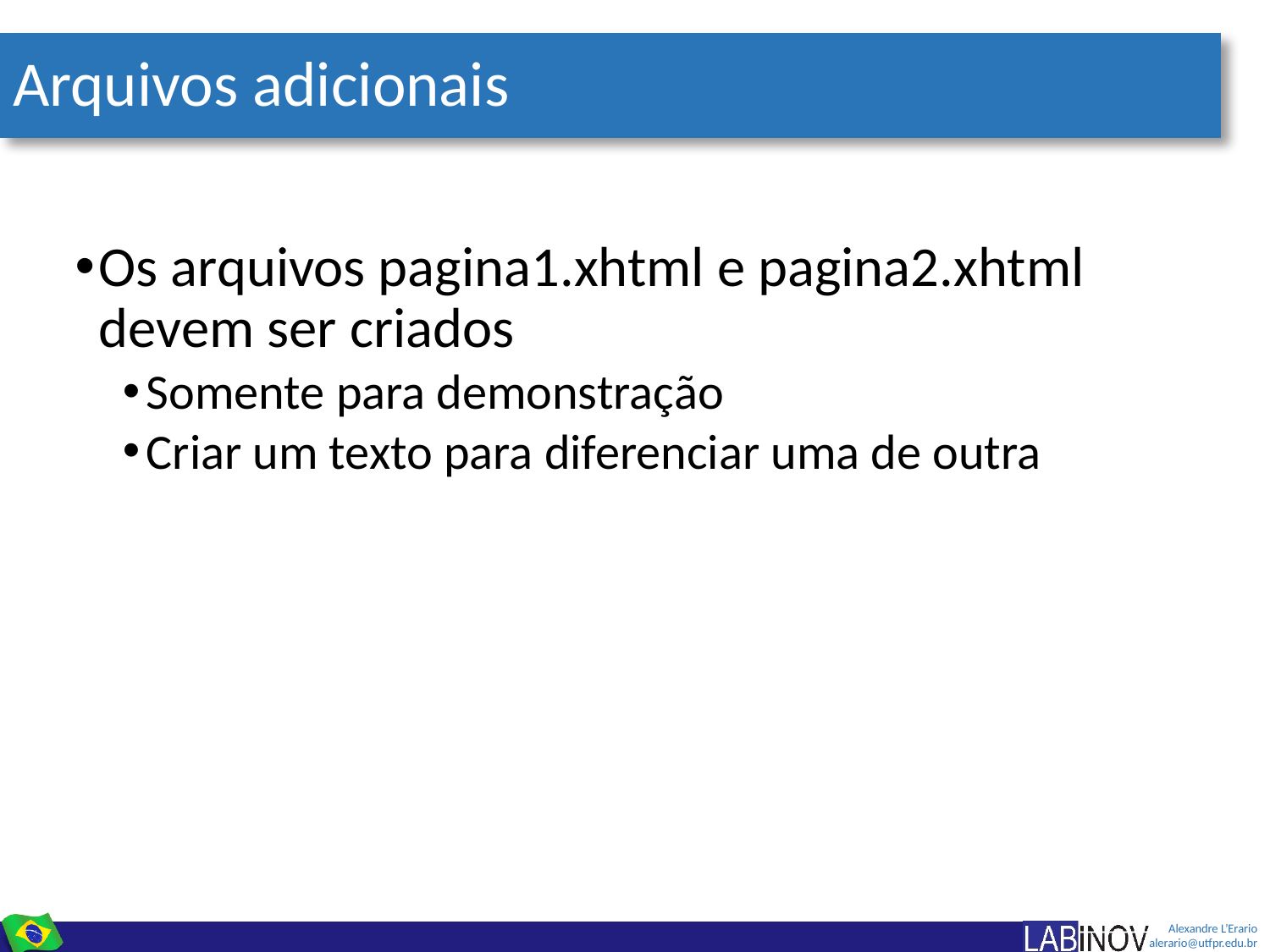

# Arquivos adicionais
Os arquivos pagina1.xhtml e pagina2.xhtml devem ser criados
Somente para demonstração
Criar um texto para diferenciar uma de outra